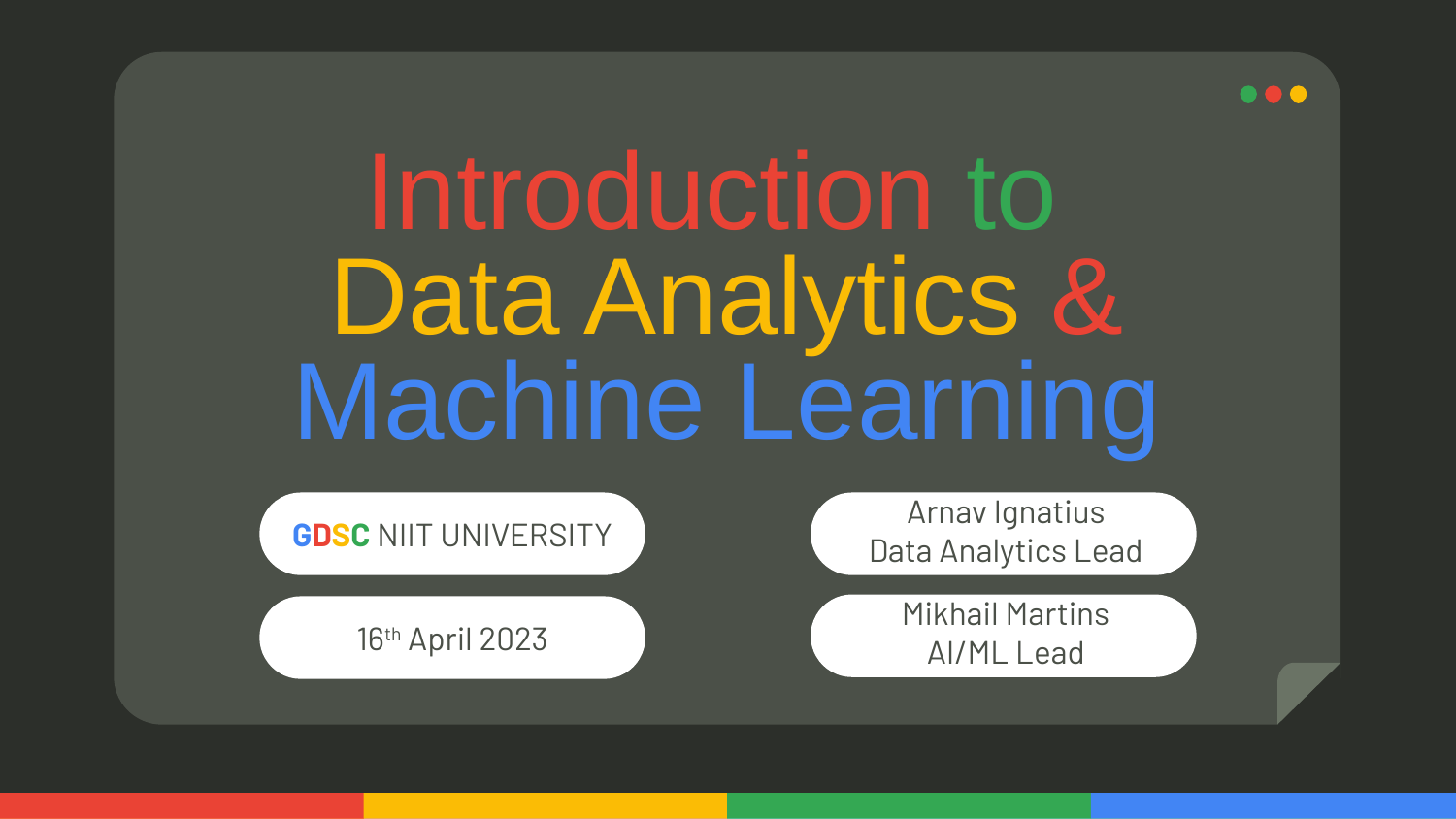

# Introduction to Data Analytics & Machine Learning

Arnav Ignatius
Data Analytics Lead
GDSC NIIT UNIVERSITY

Mikhail Martins
AI/ML Lead
16th April 2023